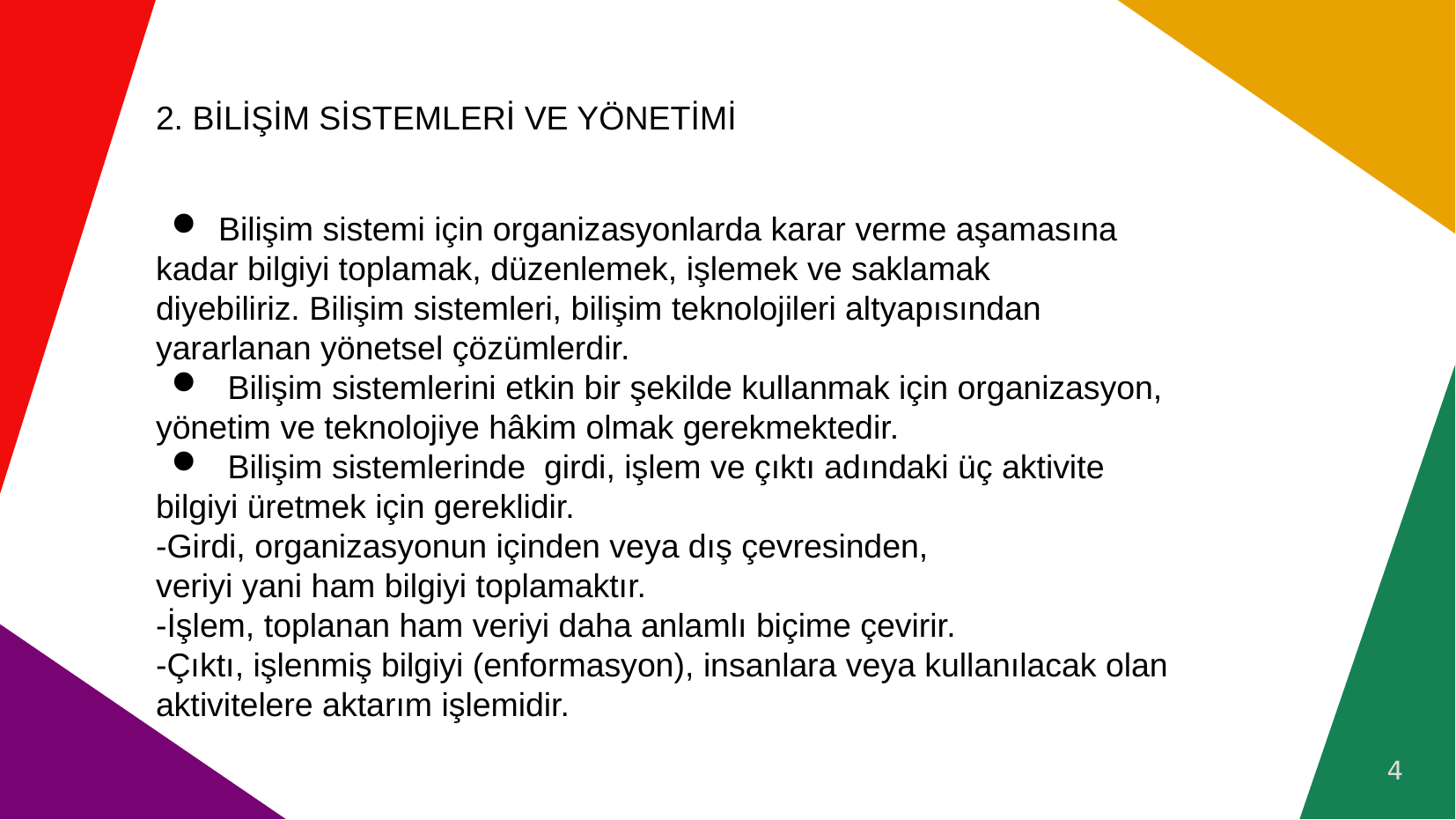

# 2. BİLİŞİM SİSTEMLERİ VE YÖNETİMİ
Bilişim sistemi için organizasyonlarda karar verme aşamasına
kadar bilgiyi toplamak, düzenlemek, işlemek ve saklamak
diyebiliriz. Bilişim sistemleri, bilişim teknolojileri altyapısından
yararlanan yönetsel çözümlerdir.
 Bilişim sistemlerini etkin bir şekilde kullanmak için organizasyon,
yönetim ve teknolojiye hâkim olmak gerekmektedir.
 Bilişim sistemlerinde  girdi, işlem ve çıktı adındaki üç aktivite
bilgiyi üretmek için gereklidir.
-Girdi, organizasyonun içinden veya dış çevresinden,
veriyi yani ham bilgiyi toplamaktır.
-İşlem, toplanan ham veriyi daha anlamlı biçime çevirir.
-Çıktı, işlenmiş bilgiyi (enformasyon), insanlara veya kullanılacak olan
aktivitelere aktarım işlemidir.
4